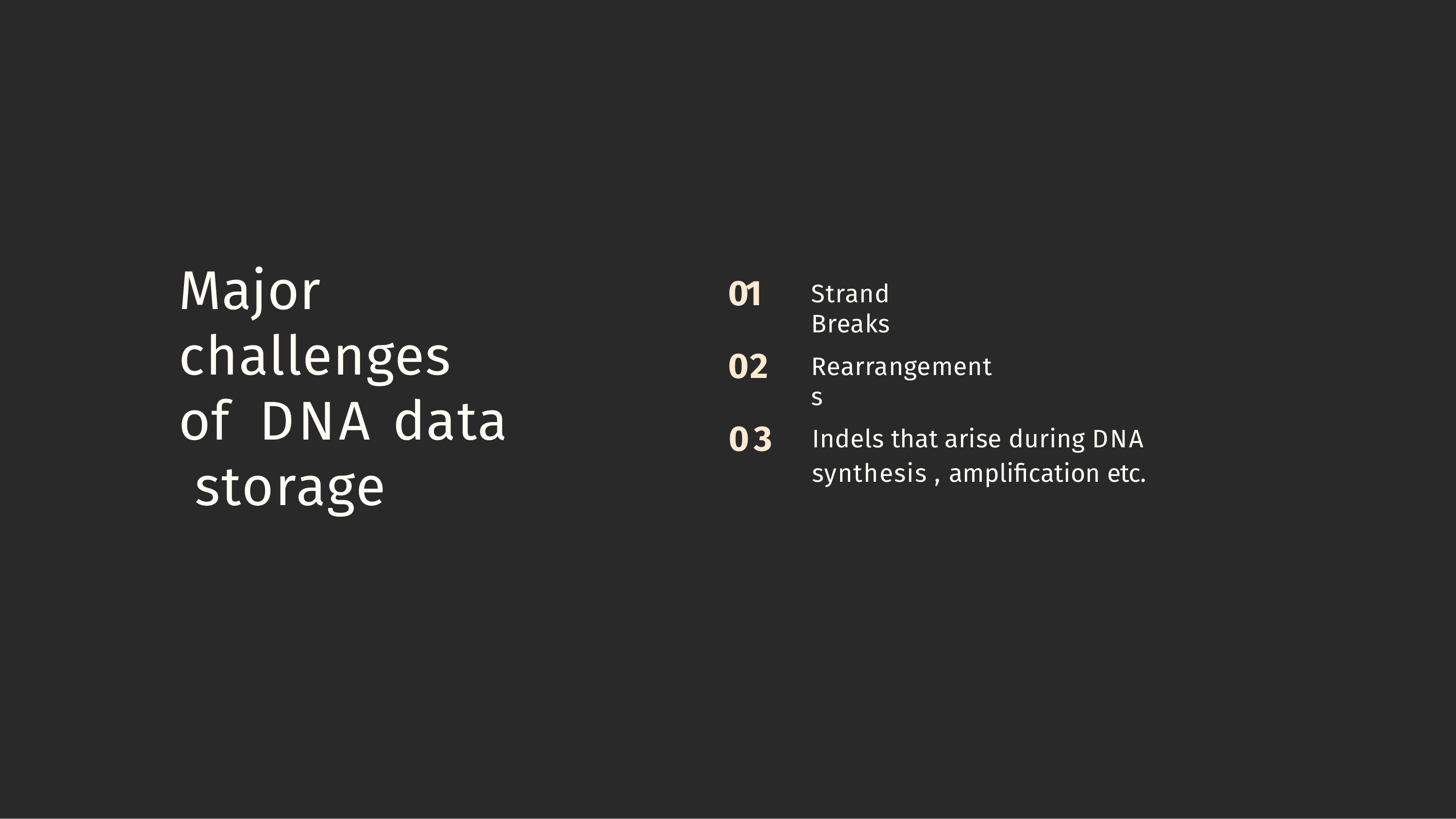

Major  challenges of  DNA data  storage
01
02
03
Strand Breaks
Rearrangements
Indels that arise during DNA synthesis ,  amplification etc.